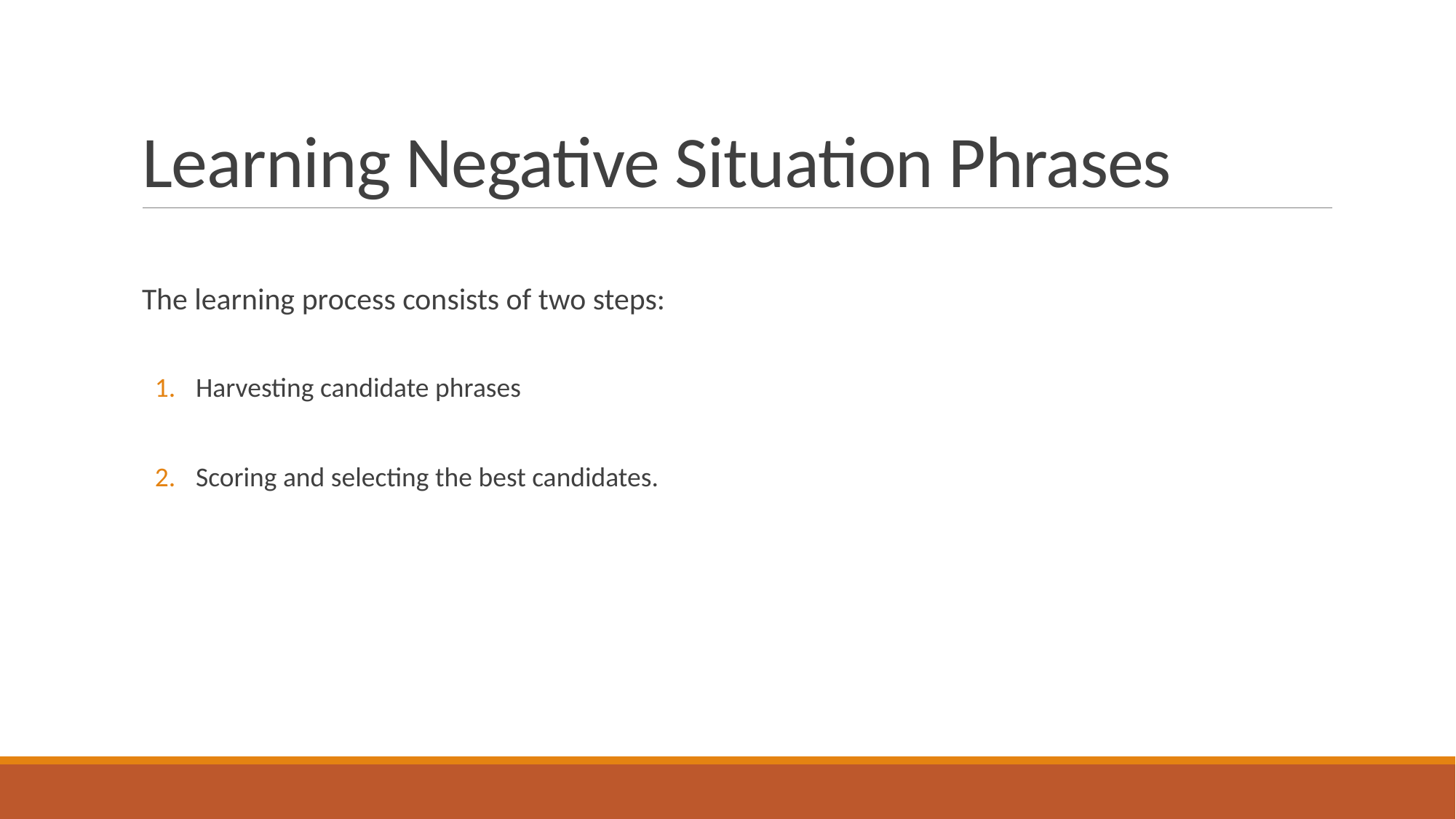

# Learning Negative Situation Phrases

The learning process consists of two steps:

Harvesting candidate phrases

Scoring and selecting the best candidates.